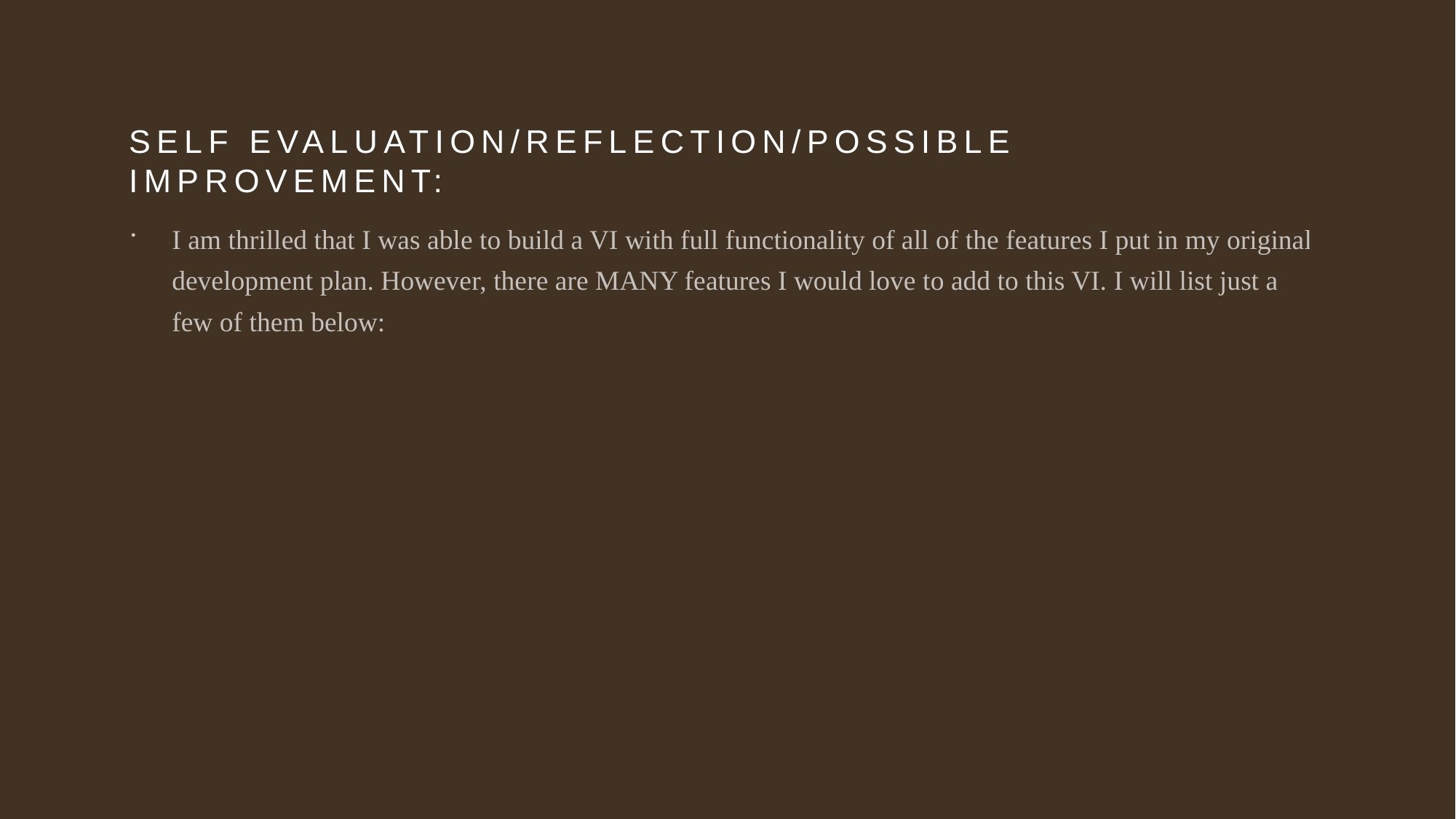

# Self Evaluation/Reflection/Possible Improvement:
I am thrilled that I was able to build a VI with full functionality of all of the features I put in my original development plan. However, there are MANY features I would love to add to this VI. I will list just a few of them below: